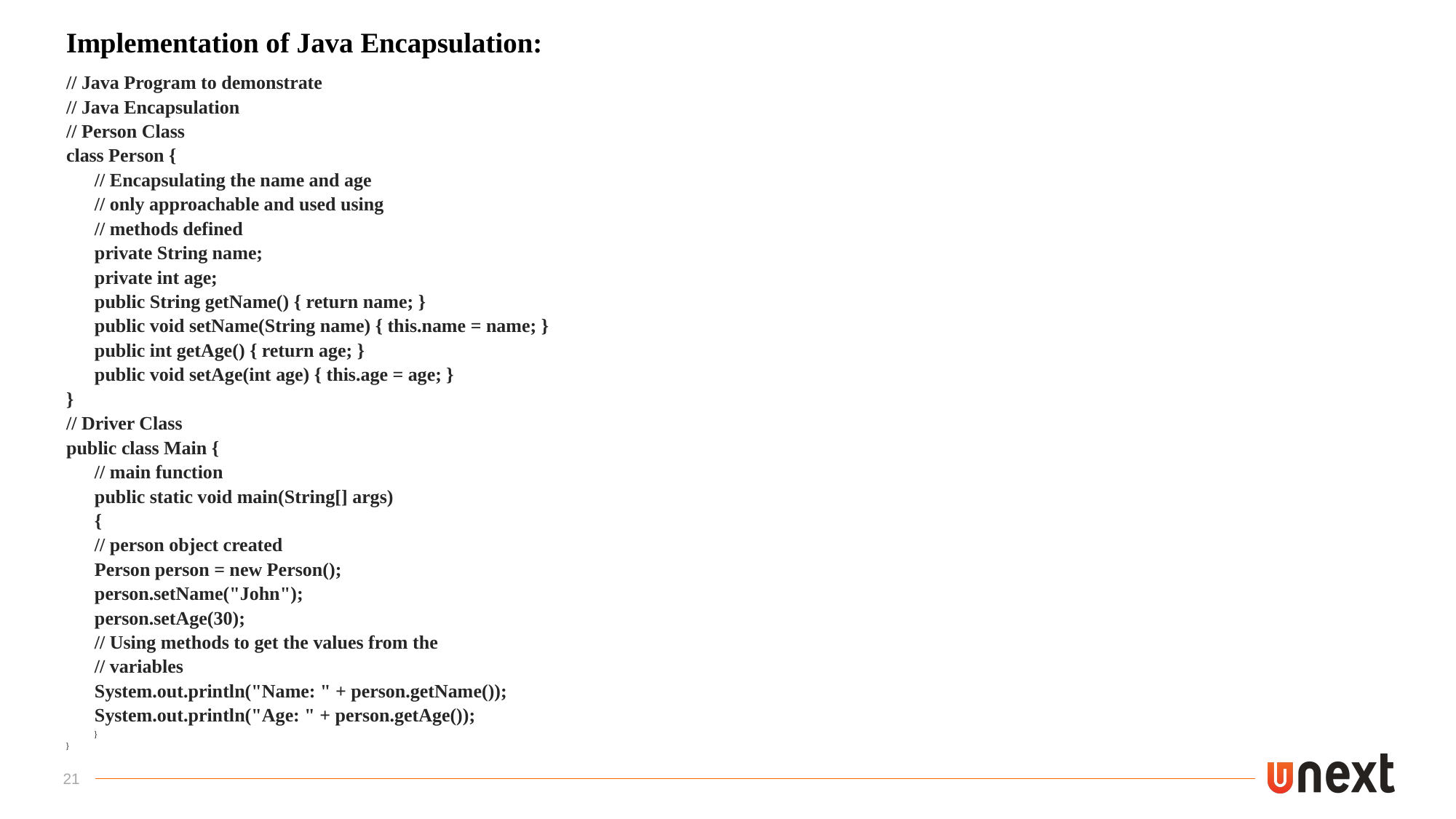

# Implementation of Java Encapsulation:
// Java Program to demonstrate
// Java Encapsulation
// Person Class
class Person {
	// Encapsulating the name and age
	// only approachable and used using
	// methods defined
	private String name;
	private int age;
	public String getName() { return name; }
	public void setName(String name) { this.name = name; }
	public int getAge() { return age; }
	public void setAge(int age) { this.age = age; }
}
// Driver Class
public class Main {
	// main function
	public static void main(String[] args)
	{
		// person object created
		Person person = new Person();
		person.setName("John");
		person.setAge(30);
		// Using methods to get the values from the
		// variables
		System.out.println("Name: " + person.getName());
		System.out.println("Age: " + person.getAge());
	}
}

21